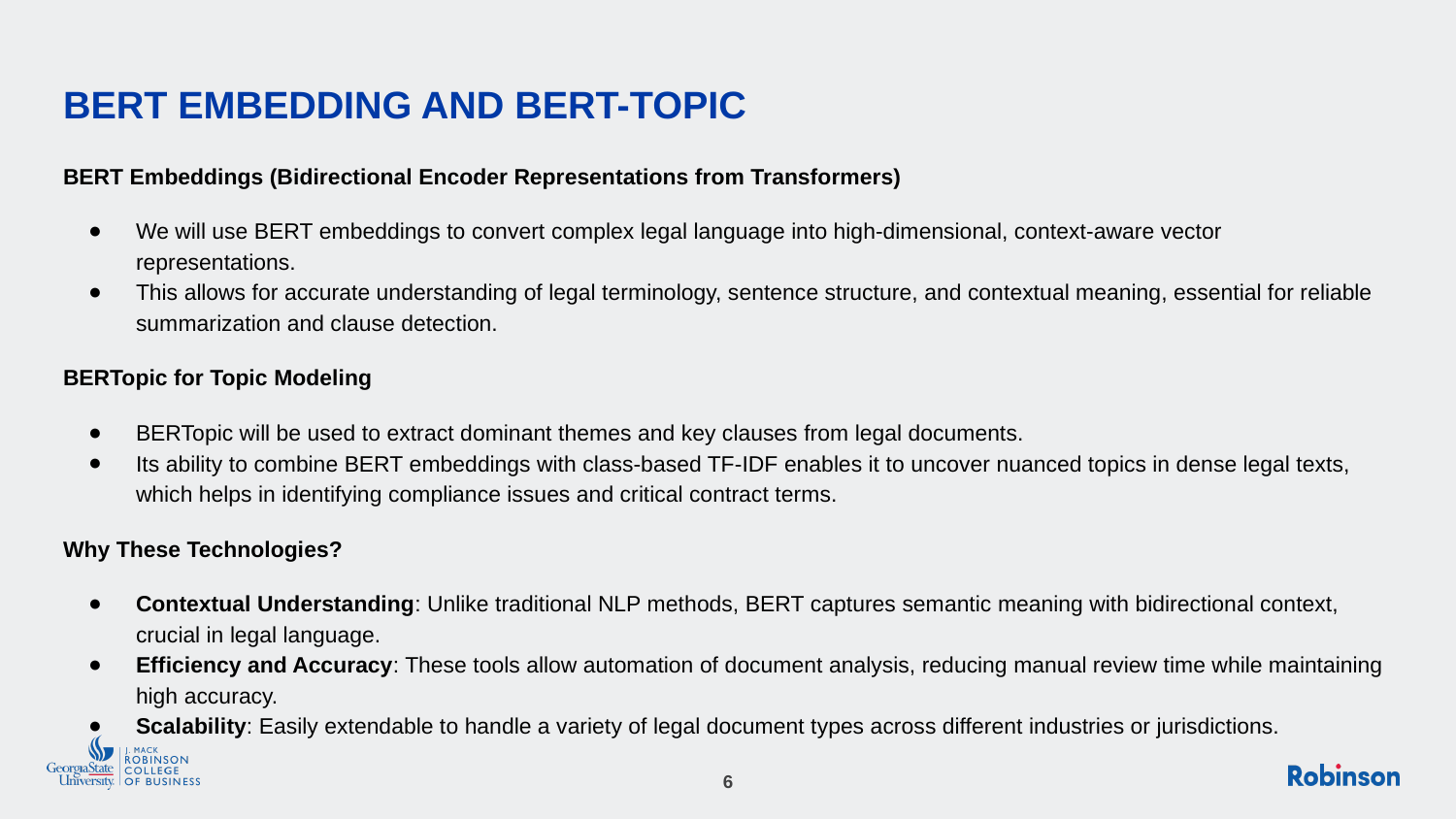

BERT EMBEDDING AND BERT-TOPIC
BERT Embeddings (Bidirectional Encoder Representations from Transformers)
We will use BERT embeddings to convert complex legal language into high-dimensional, context-aware vector representations.
This allows for accurate understanding of legal terminology, sentence structure, and contextual meaning, essential for reliable summarization and clause detection.
BERTopic for Topic Modeling
BERTopic will be used to extract dominant themes and key clauses from legal documents.
Its ability to combine BERT embeddings with class-based TF-IDF enables it to uncover nuanced topics in dense legal texts, which helps in identifying compliance issues and critical contract terms.
Why These Technologies?
Contextual Understanding: Unlike traditional NLP methods, BERT captures semantic meaning with bidirectional context, crucial in legal language.
Efficiency and Accuracy: These tools allow automation of document analysis, reducing manual review time while maintaining high accuracy.
Scalability: Easily extendable to handle a variety of legal document types across different industries or jurisdictions.

6